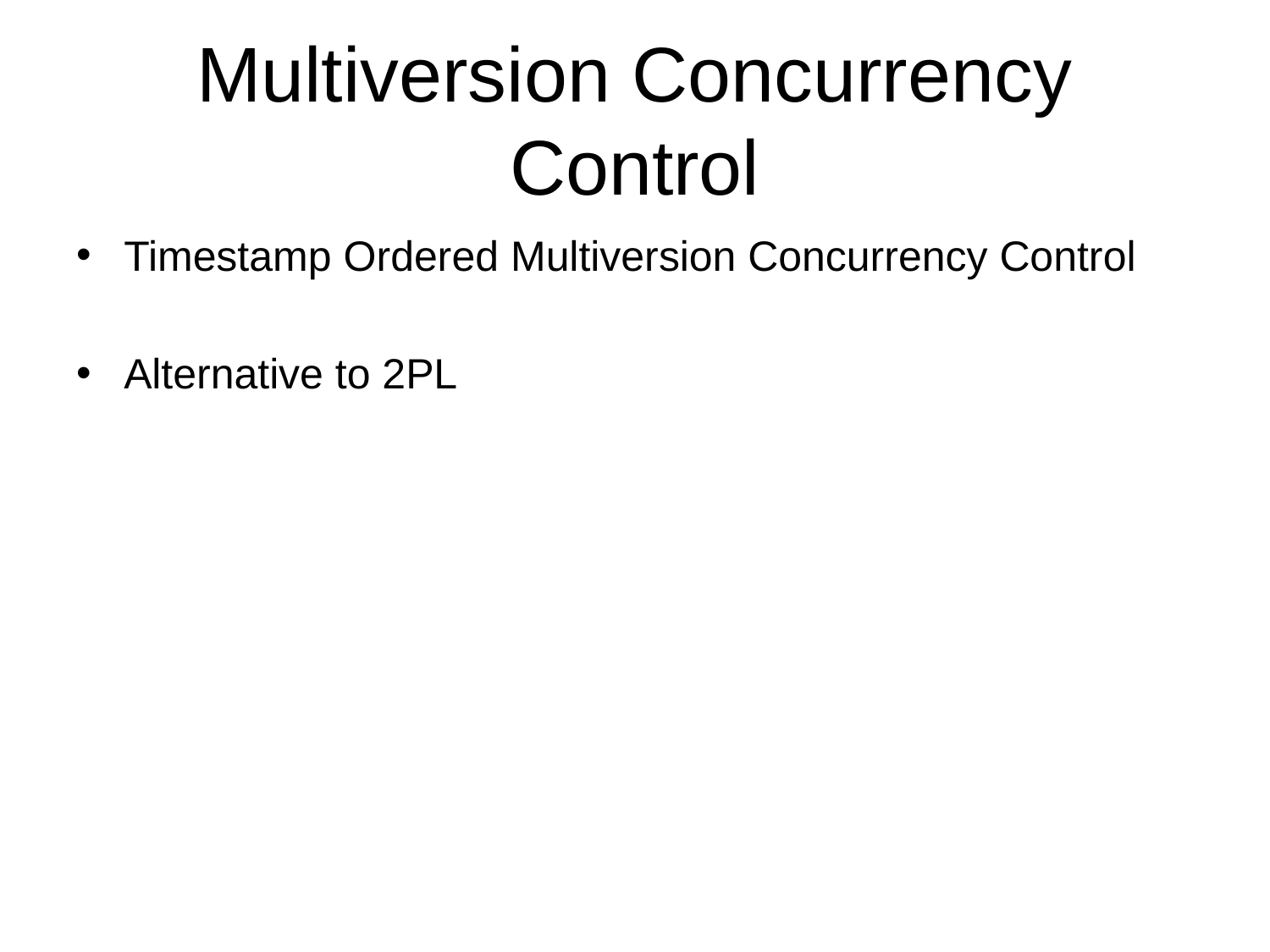

# Multiversion Concurrency Control
Timestamp Ordered Multiversion Concurrency Control

Alternative to 2PL